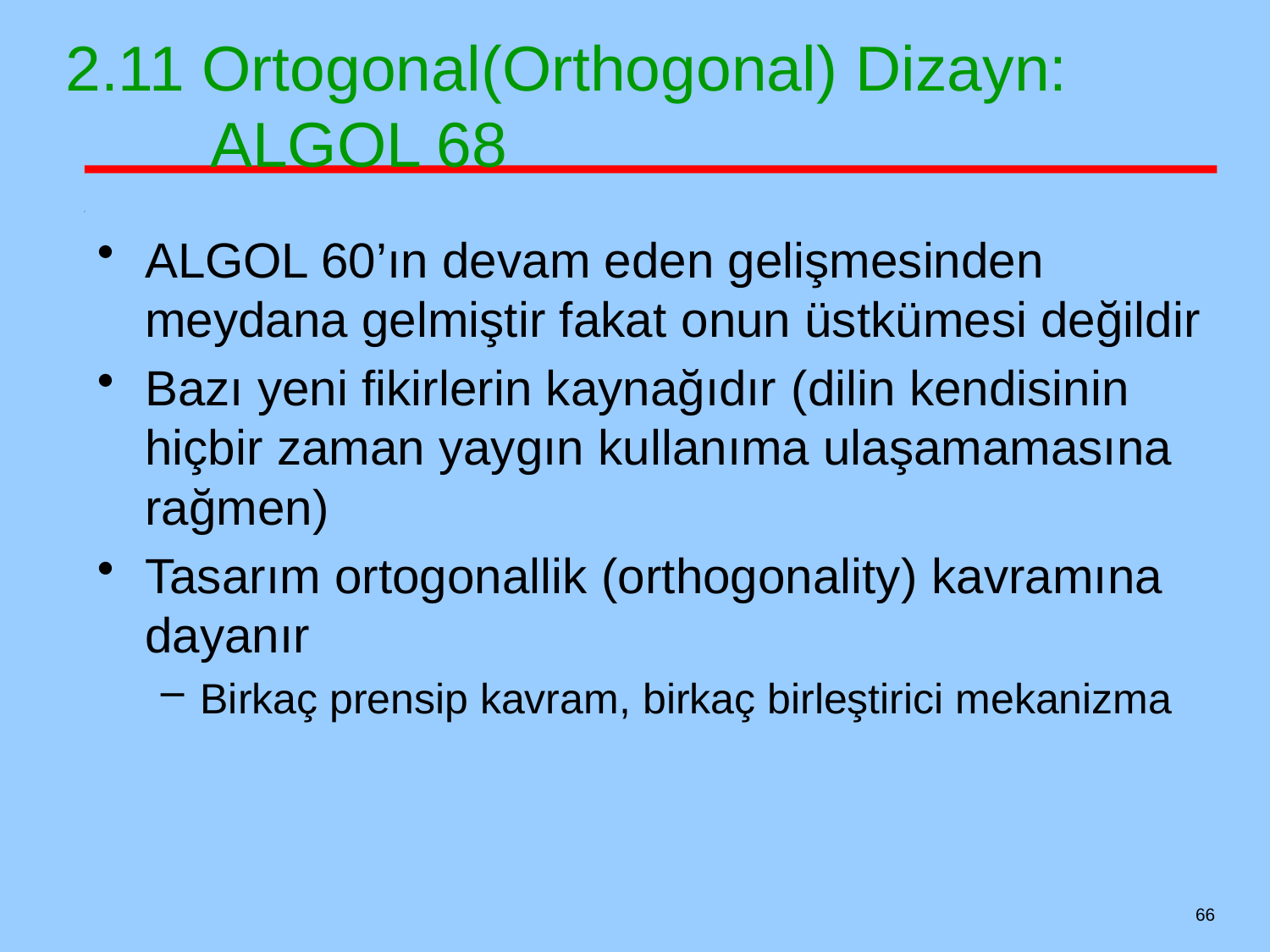

# 2.11 Ortogonal(Orthogonal) Dizayn: 	 ALGOL 68
ALGOL 60’ın devam eden gelişmesinden meydana gelmiştir fakat onun üstkümesi değildir
Bazı yeni fikirlerin kaynağıdır (dilin kendisinin hiçbir zaman yaygın kullanıma ulaşamamasına rağmen)
Tasarım ortogonallik (orthogonality) kavramına dayanır
Birkaç prensip kavram, birkaç birleştirici mekanizma

66